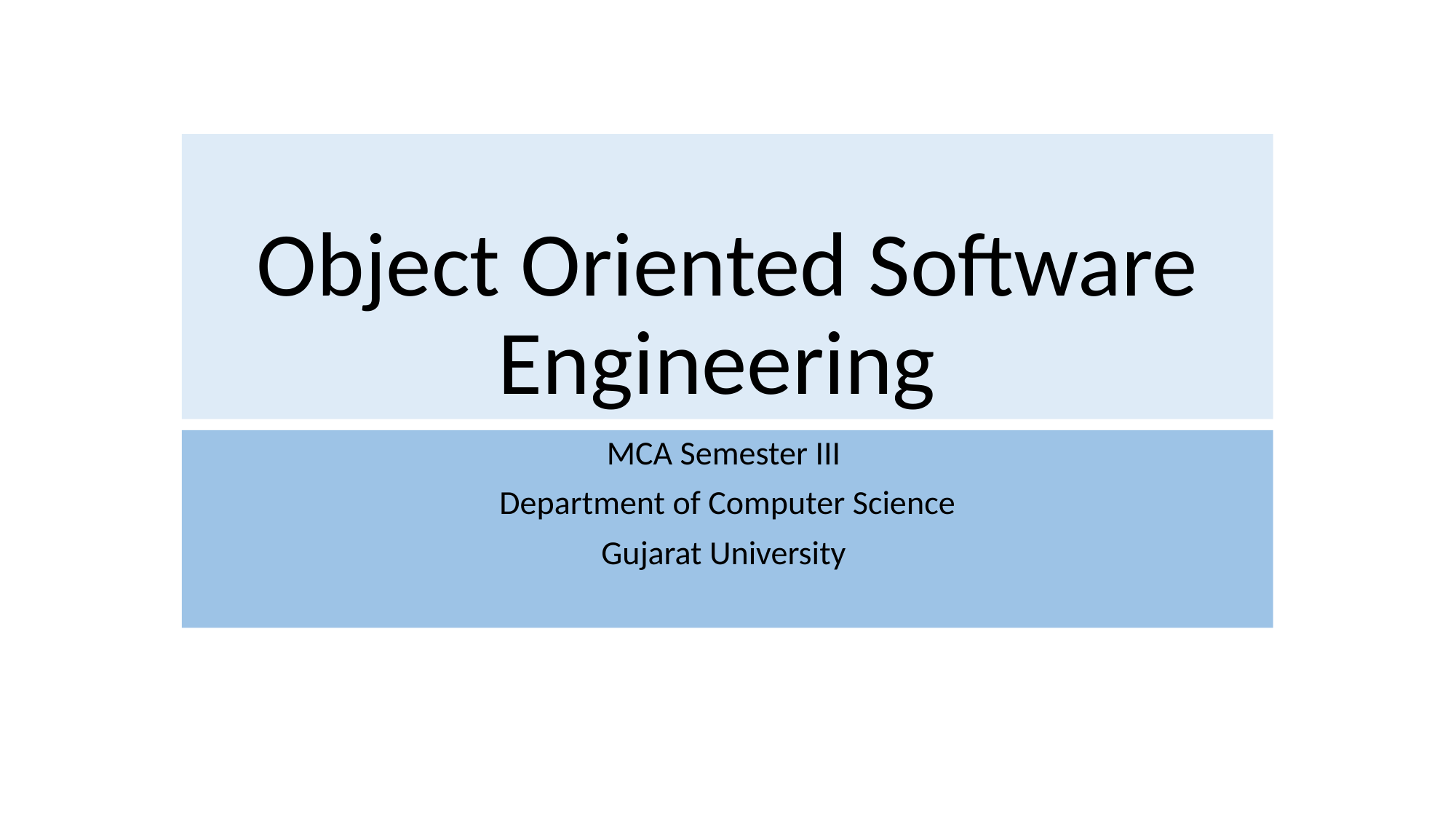

# Object Oriented Software Engineering
MCA Semester III
Department of Computer Science
Gujarat University